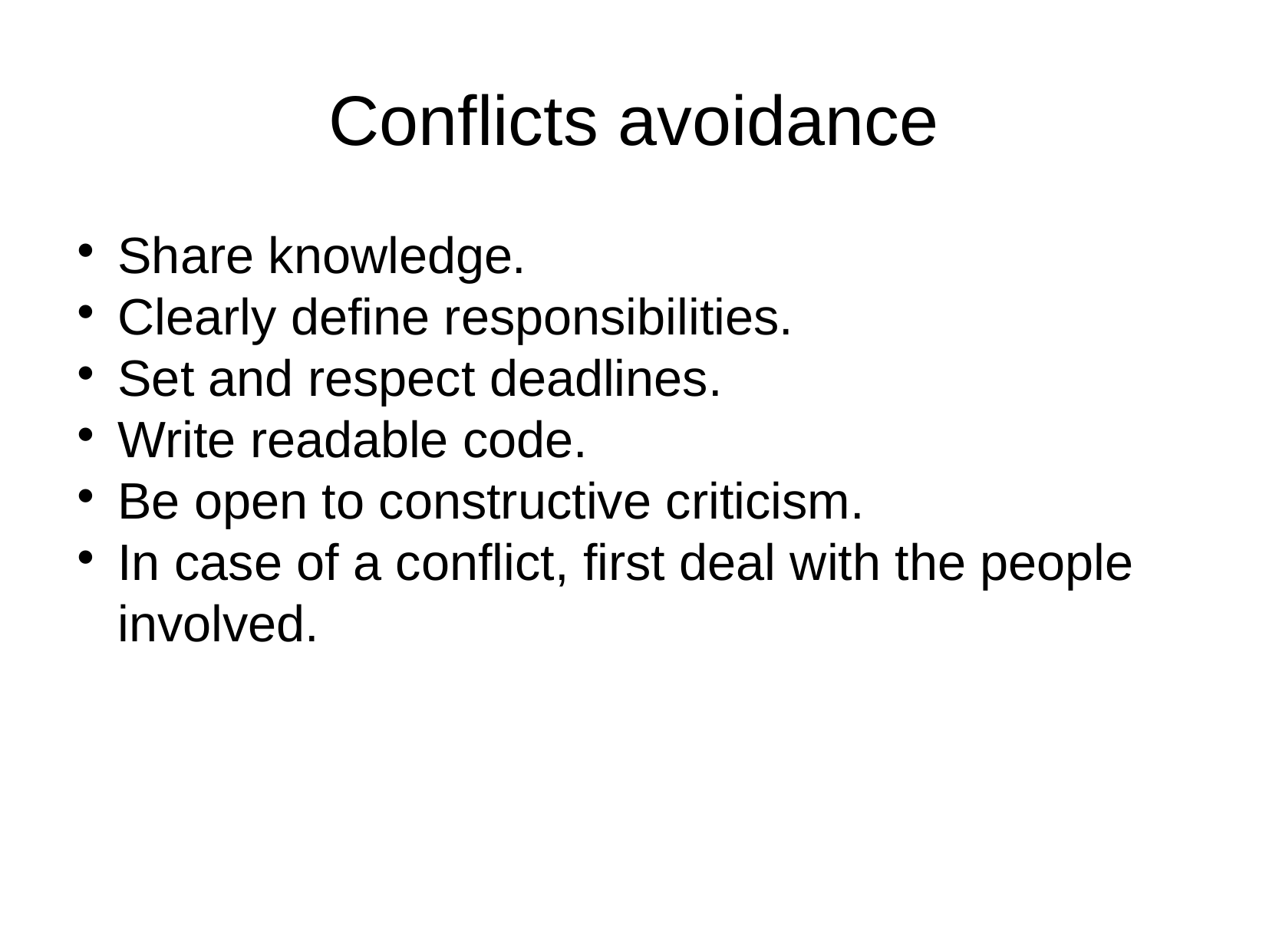

Conflicts avoidance
Share knowledge.
Clearly define responsibilities.
Set and respect deadlines.
Write readable code.
Be open to constructive criticism.
In case of a conflict, first deal with the people involved.